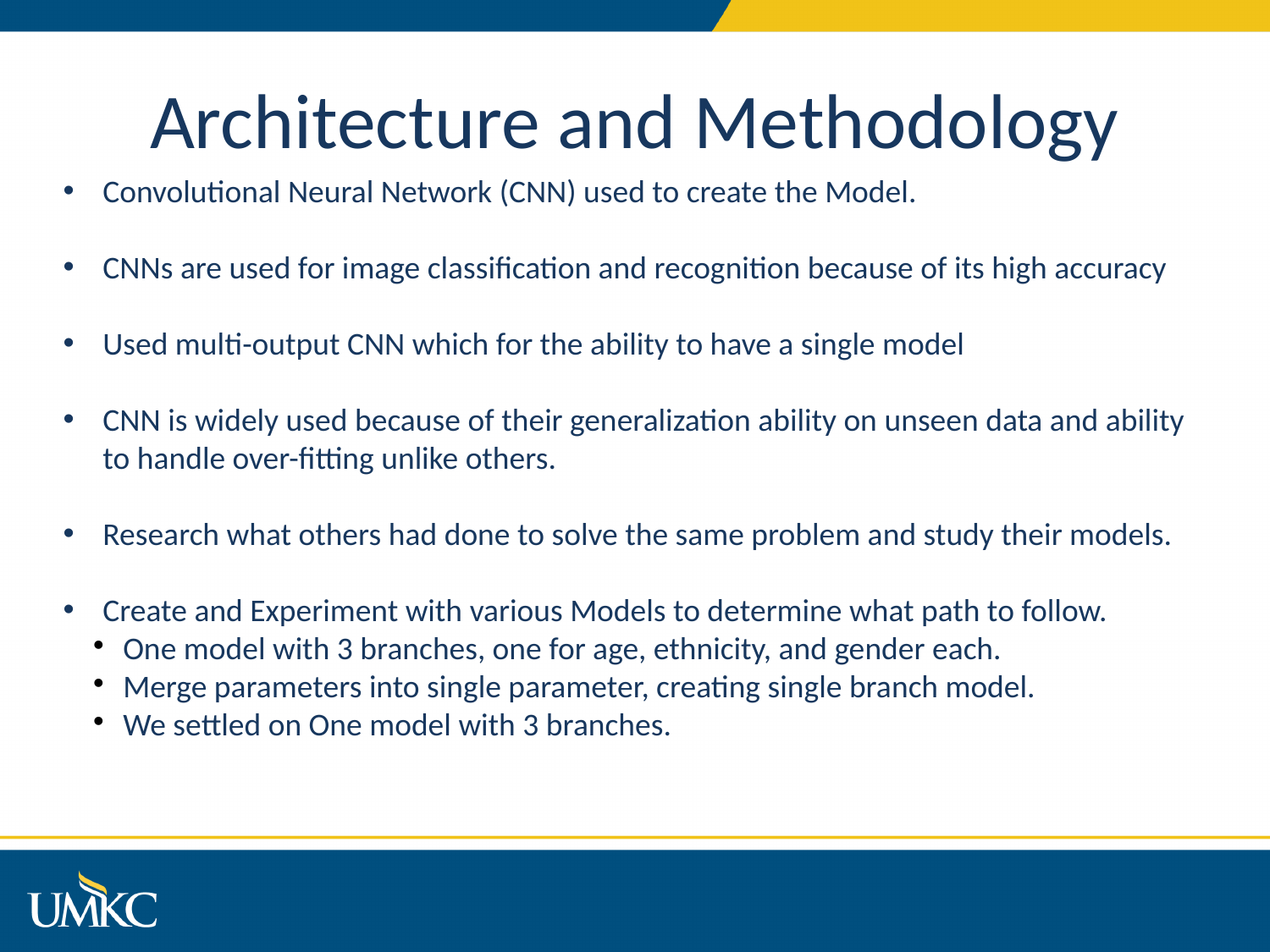

Architecture and Methodology
Convolutional Neural Network (CNN) used to create the Model.

CNNs are used for image classification and recognition because of its high accuracy

Used multi-output CNN which for the ability to have a single model

CNN is widely used because of their generalization ability on unseen data and ability to handle over-fitting unlike others.

Research what others had done to solve the same problem and study their models.

Create and Experiment with various Models to determine what path to follow.
One model with 3 branches, one for age, ethnicity, and gender each.
Merge parameters into single parameter, creating single branch model.
We settled on One model with 3 branches.